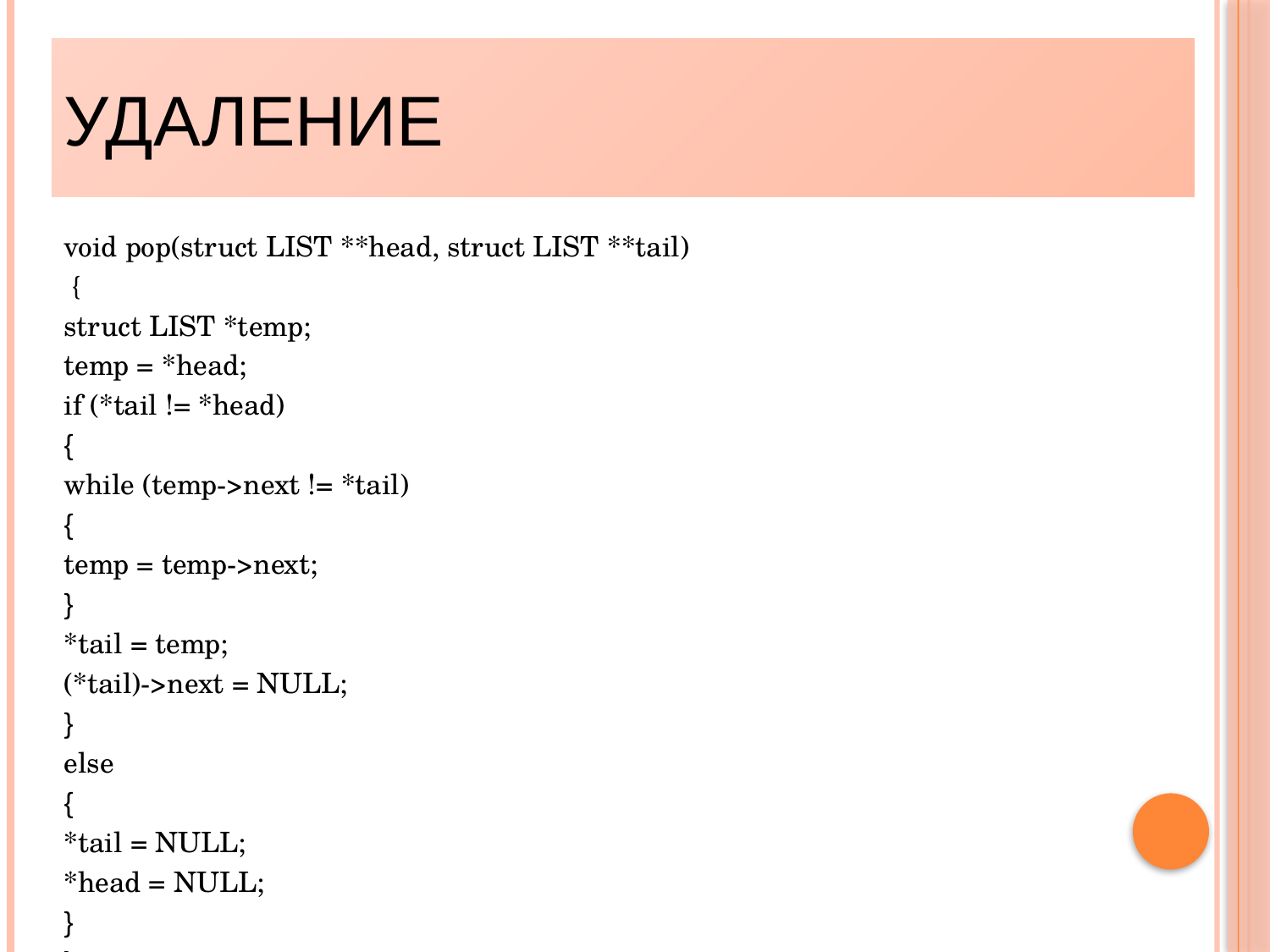

Удаление
void pop(struct LIST **head, struct LIST **tail)
 {
struct LIST *temp;
temp = *head;
if (*tail != *head)
{
while (temp->next != *tail)
{
temp = temp->next;
}
*tail = temp;
(*tail)->next = NULL;
}
else
{
*tail = NULL;
*head = NULL;
}
}